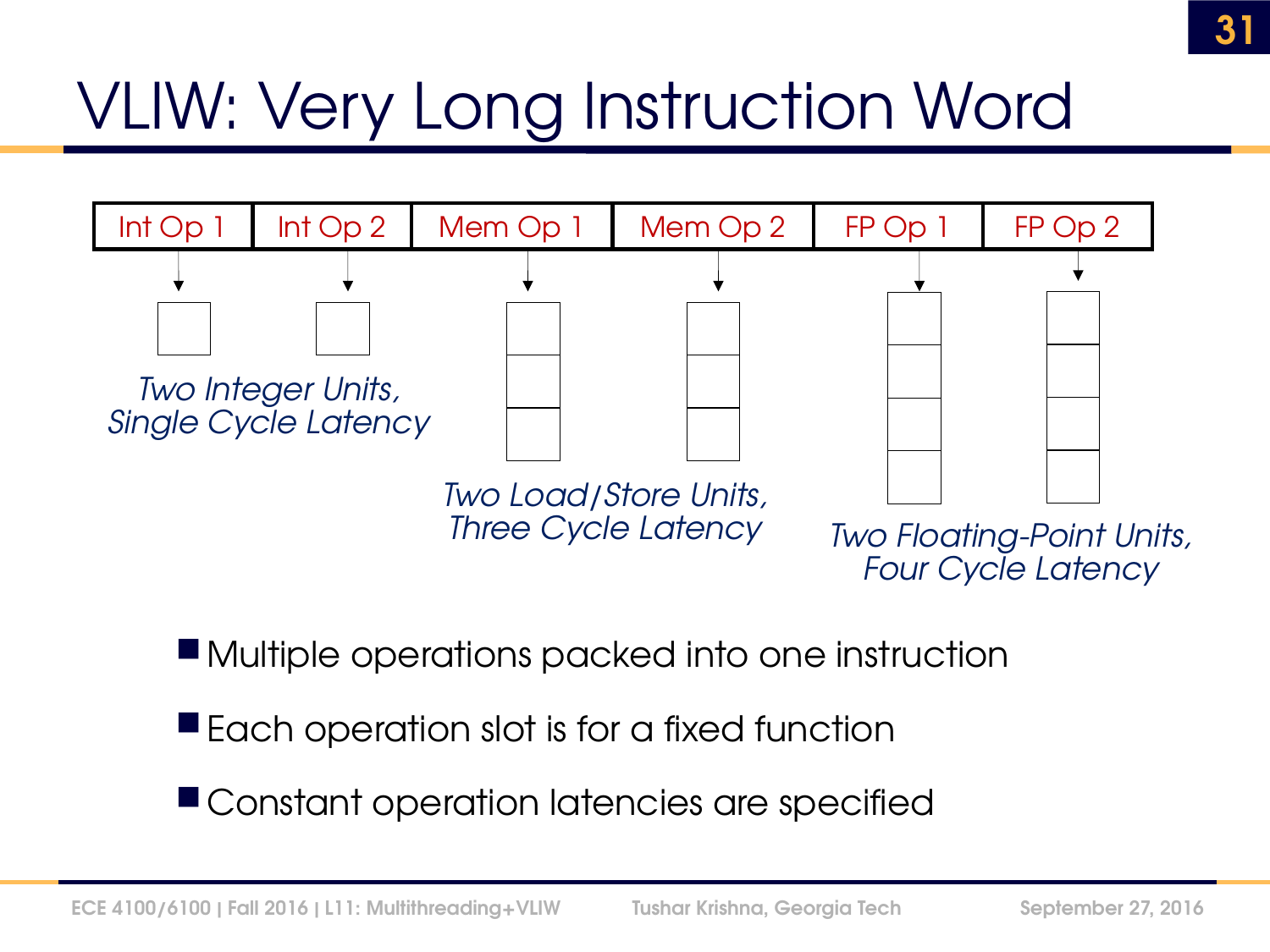

31
# VLIW: Very Long Instruction Word
Int Op 1
Int Op 2
Mem Op 1
Mem Op 2
FP Op 1
FP Op 2

Two Integer Units,
Single Cycle Latency
Two Load/Store Units,
Three Cycle Latency
Two Floating-Point Units,
Four Cycle Latency
Multiple operations packed into one instruction
Each operation slot is for a fixed function
Constant operation latencies are specified
ECE 4100/6100 | Fall 2016 | L11: Multithreading+VLIW             Tushar Krishna, Georgia Tech
September 27, 2016